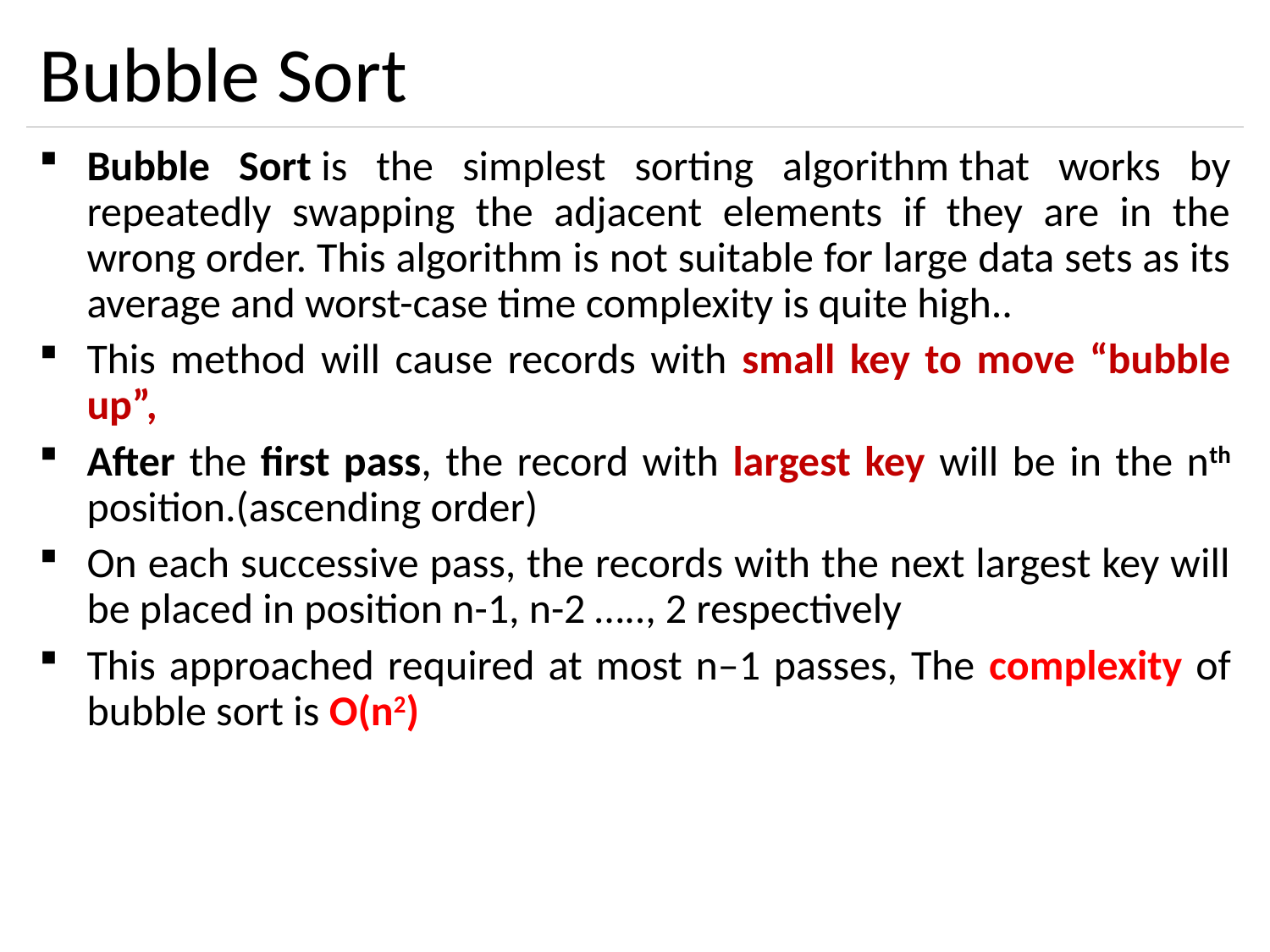

# Bubble Sort
Bubble Sort is the simplest sorting algorithm that works by repeatedly swapping the adjacent elements if they are in the wrong order. This algorithm is not suitable for large data sets as its average and worst-case time complexity is quite high..
This method will cause records with small key to move “bubble up”,
After the first pass, the record with largest key will be in the nth position.(ascending order)
On each successive pass, the records with the next largest key will be placed in position n-1, n-2 ….., 2 respectively
This approached required at most n–1 passes, The complexity of bubble sort is O(n2)